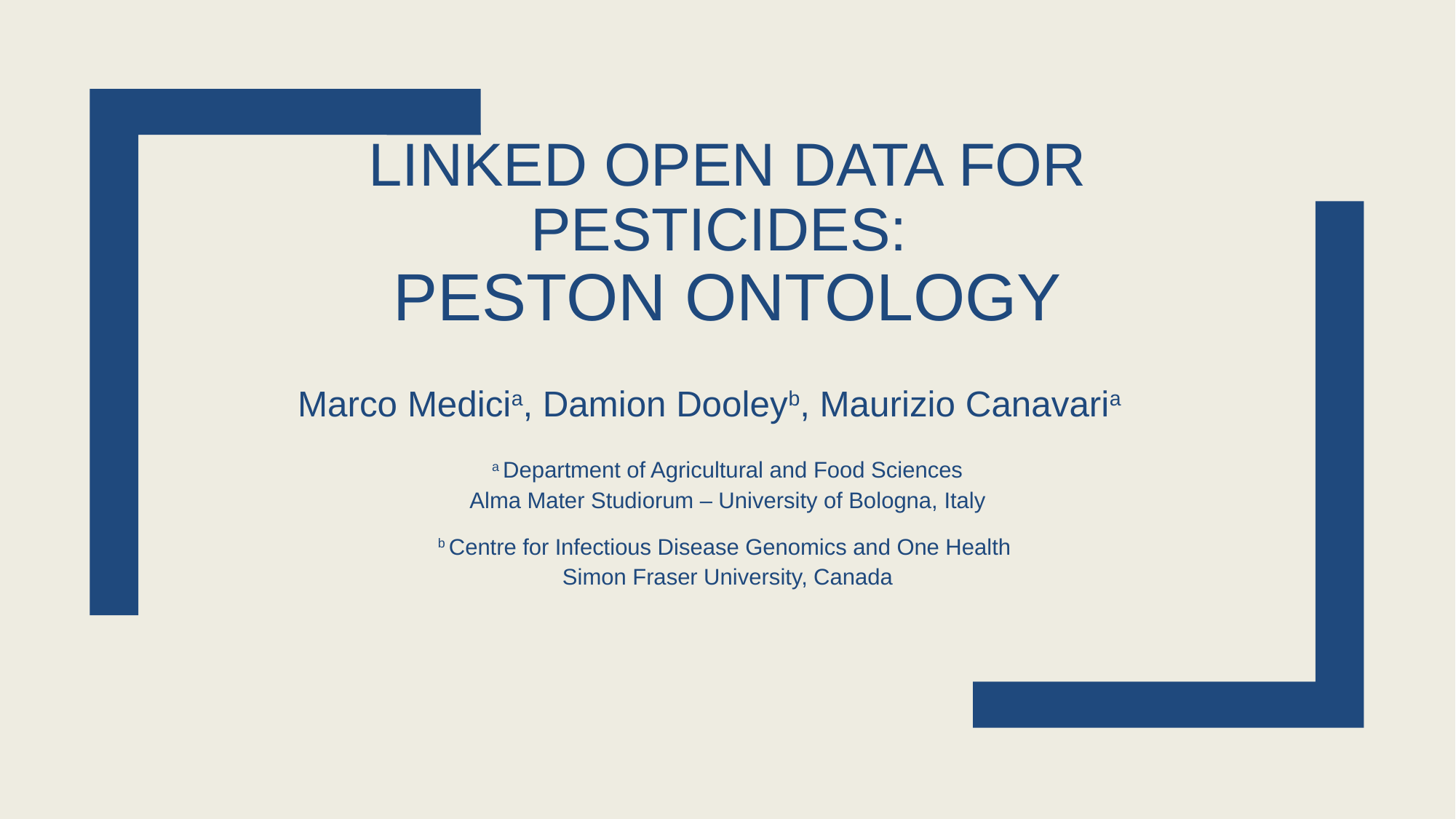

# Linked open data for pesticides: PestOn ontology
Marco Medicia, Damion Dooleyb, Maurizio Canavaria
a Department of Agricultural and Food Sciences
Alma Mater Studiorum – University of Bologna, Italy

b Centre for Infectious Disease Genomics and One Health
Simon Fraser University, Canada